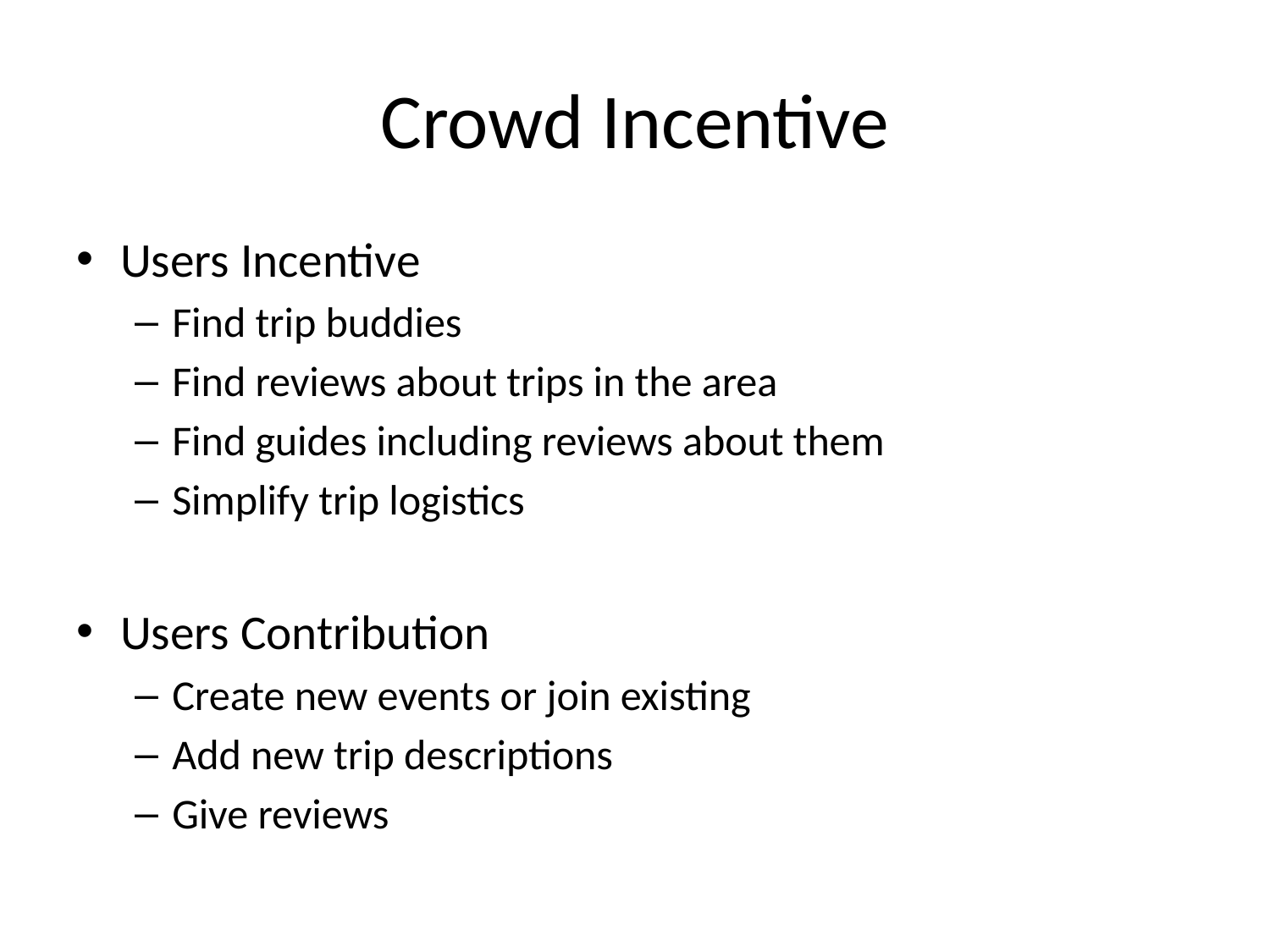

# Crowd Incentive
Users Incentive
Find trip buddies
Find reviews about trips in the area
Find guides including reviews about them
Simplify trip logistics

Users Contribution
Create new events or join existing
Add new trip descriptions
Give reviews